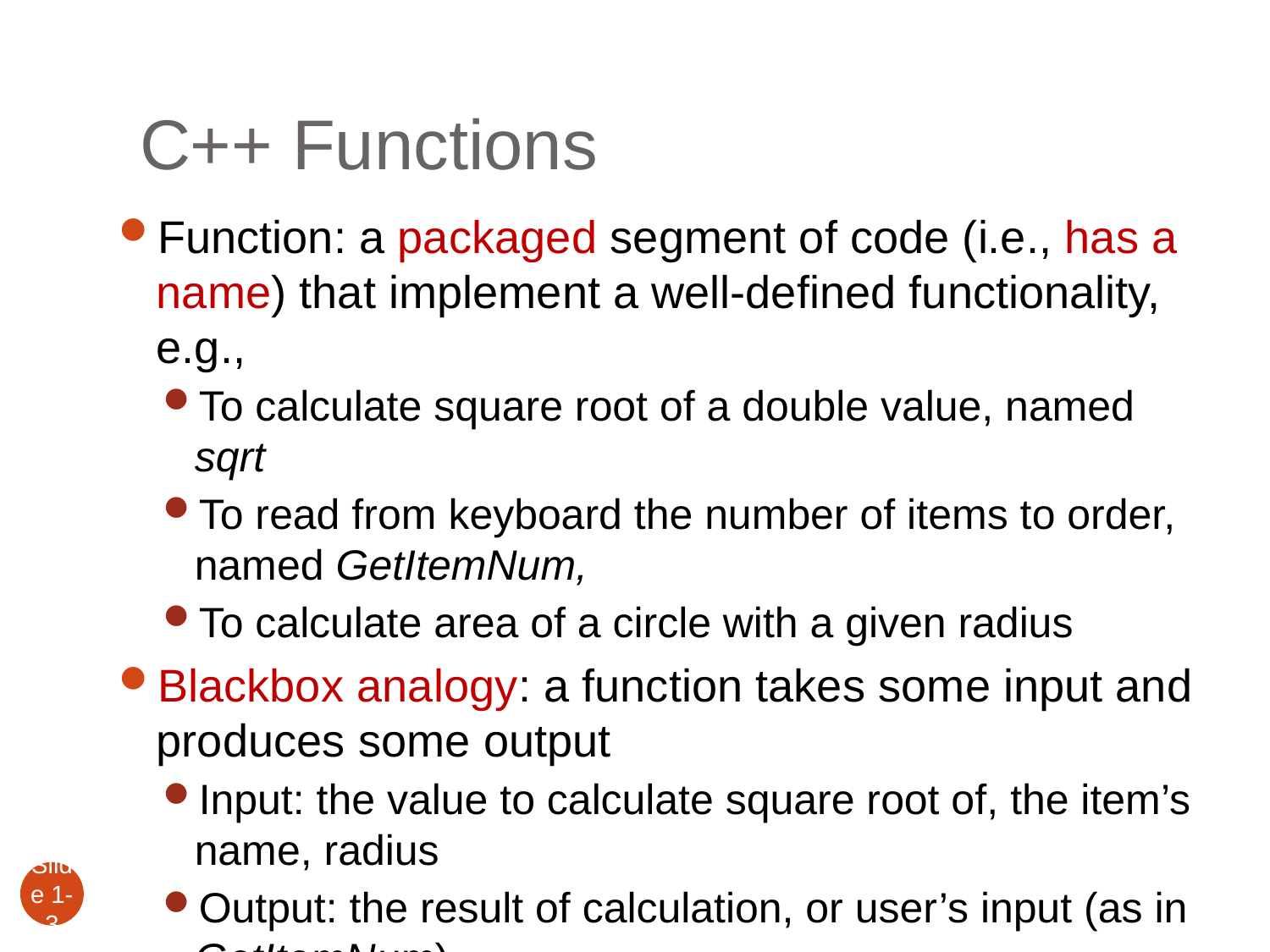

# C++ Functions
Function: a packaged segment of code (i.e., has a name) that implement a well-defined functionality, e.g.,
To calculate square root of a double value, named sqrt
To read from keyboard the number of items to order, named GetItemNum,
To calculate area of a circle with a given radius
Blackbox analogy: a function takes some input and produces some output
Input: the value to calculate square root of, the item’s name, radius
Output: the result of calculation, or user’s input (as in GetItemNum)
Input provided as parameters, output as return value …

Slide 1- 3